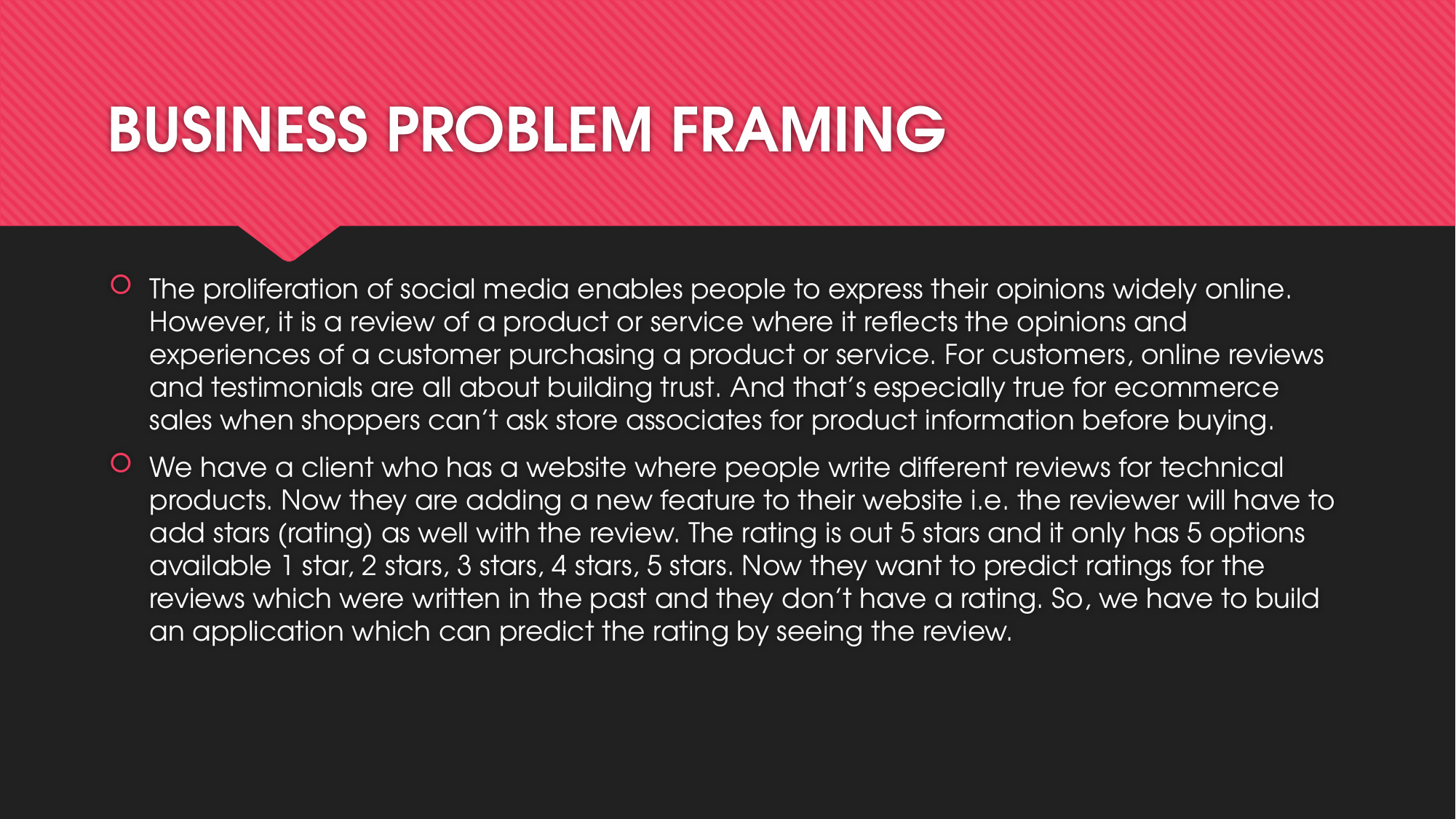

# BUSINESS PROBLEM FRAMING
The proliferation of social media enables people to express their opinions widely online. However, it is a review of a product or service where it reflects the opinions and experiences of a customer purchasing a product or service. For customers, online reviews and testimonials are all about building trust. And that’s especially true for ecommerce sales when shoppers can’t ask store associates for product information before buying.
We have a client who has a website where people write different reviews for technical products. Now they are adding a new feature to their website i.e. the reviewer will have to add stars (rating) as well with the review. The rating is out 5 stars and it only has 5 options available 1 star, 2 stars, 3 stars, 4 stars, 5 stars. Now they want to predict ratings for the reviews which were written in the past and they don’t have a rating. So, we have to build an application which can predict the rating by seeing the review.